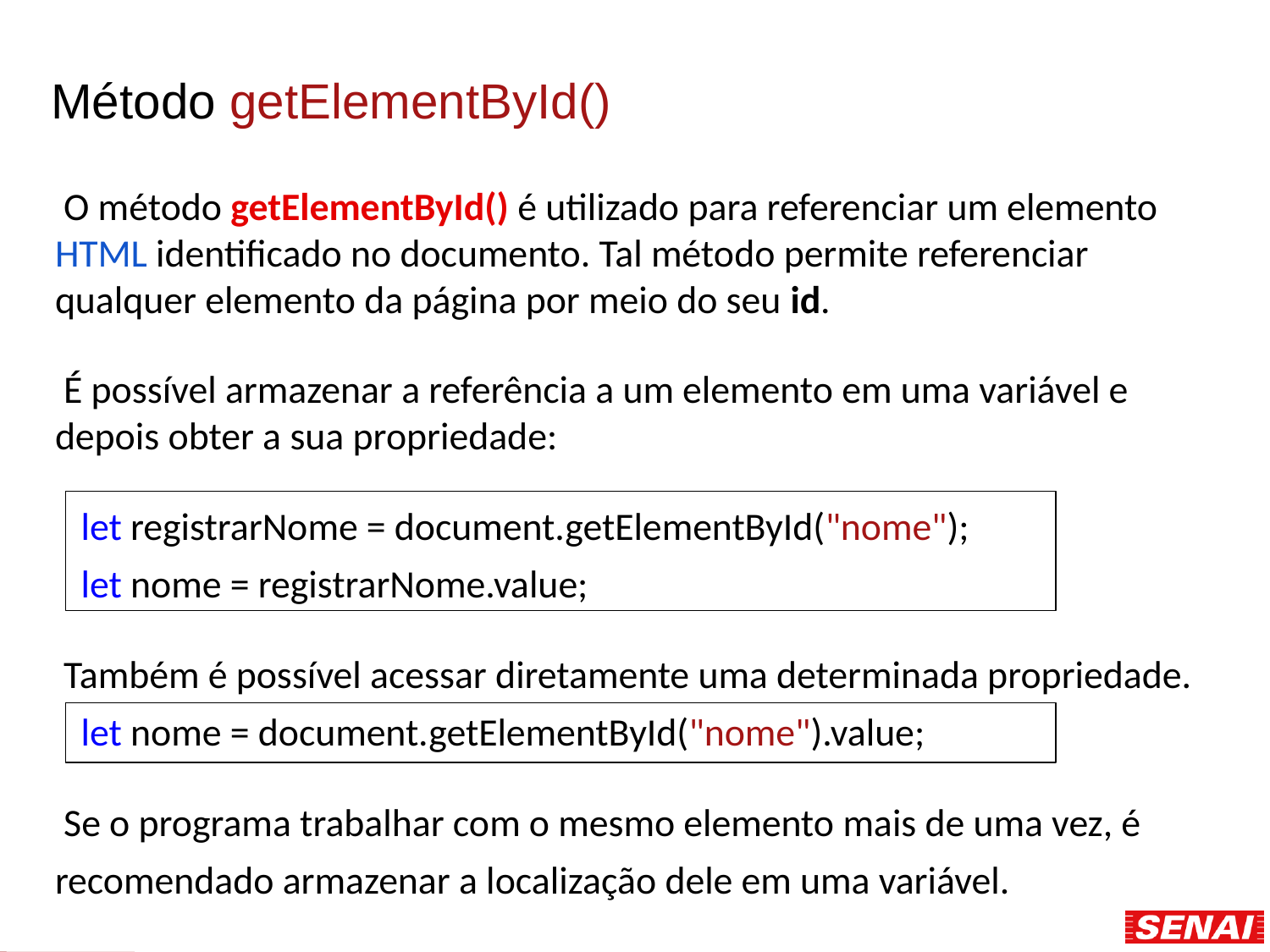

# Método getElementById()
 O método getElementById() é utilizado para referenciar um elemento HTML identificado no documento. Tal método permite referenciar qualquer elemento da página por meio do seu id.

 É possível armazenar a referência a um elemento em uma variável e depois obter a sua propriedade:

   let registrarNome = document.getElementById("nome");
   let nome = registrarNome.value;

 Também é possível acessar diretamente uma determinada propriedade.
   let nome = document.getElementById("nome").value;

 Se o programa trabalhar com o mesmo elemento mais de uma vez, é
recomendado armazenar a localização dele em uma variável.